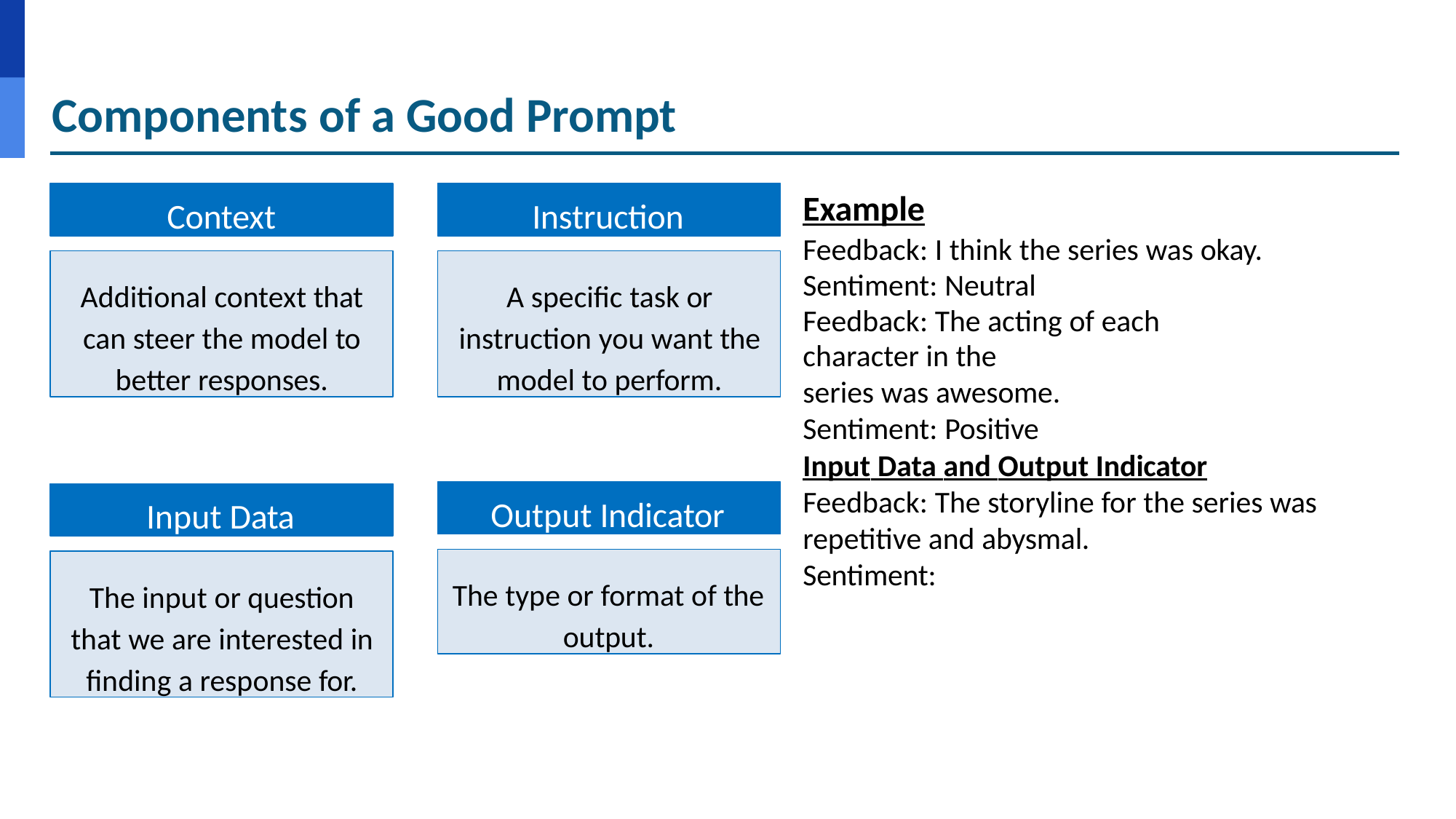

# Components of a Good Prompt

Context
Instruction
Example
Feedback: I think the series was okay. Sentiment: Neutral
Feedback: The acting of each character in the
series was awesome. Sentiment: Positive
external information or
Additional context that can steer the model to better responses.
A specific task or instruction you want the model to perform.
Input Data and Output Indicator Feedback: The storyline for the series was repetitive and abysmal.
Sentiment:
Output Indicator
Input Data
The type or format of the output.
The input or question that we are interested in finding a response for.